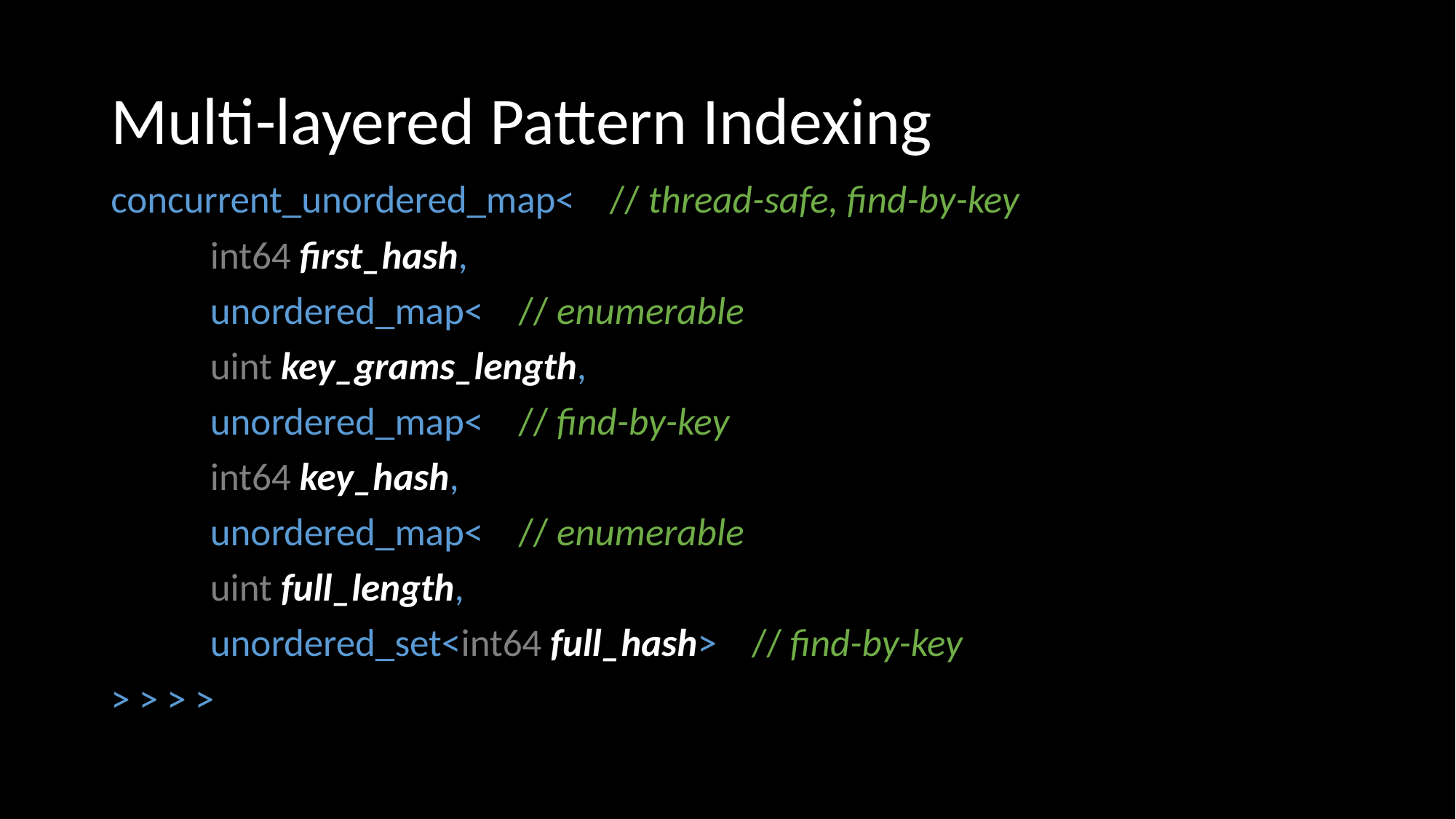

# Multi-layered Pattern Indexing
concurrent_unordered_map<    // thread-safe, find-by-key
	int64 first_hash,
	unordered_map<    // enumerable
		uint key_grams_length,
		unordered_map<    // find-by-key
			int64 key_hash,
			unordered_map<    // enumerable
				uint full_length,
				unordered_set<int64 full_hash>    // find-by-key
> > > >